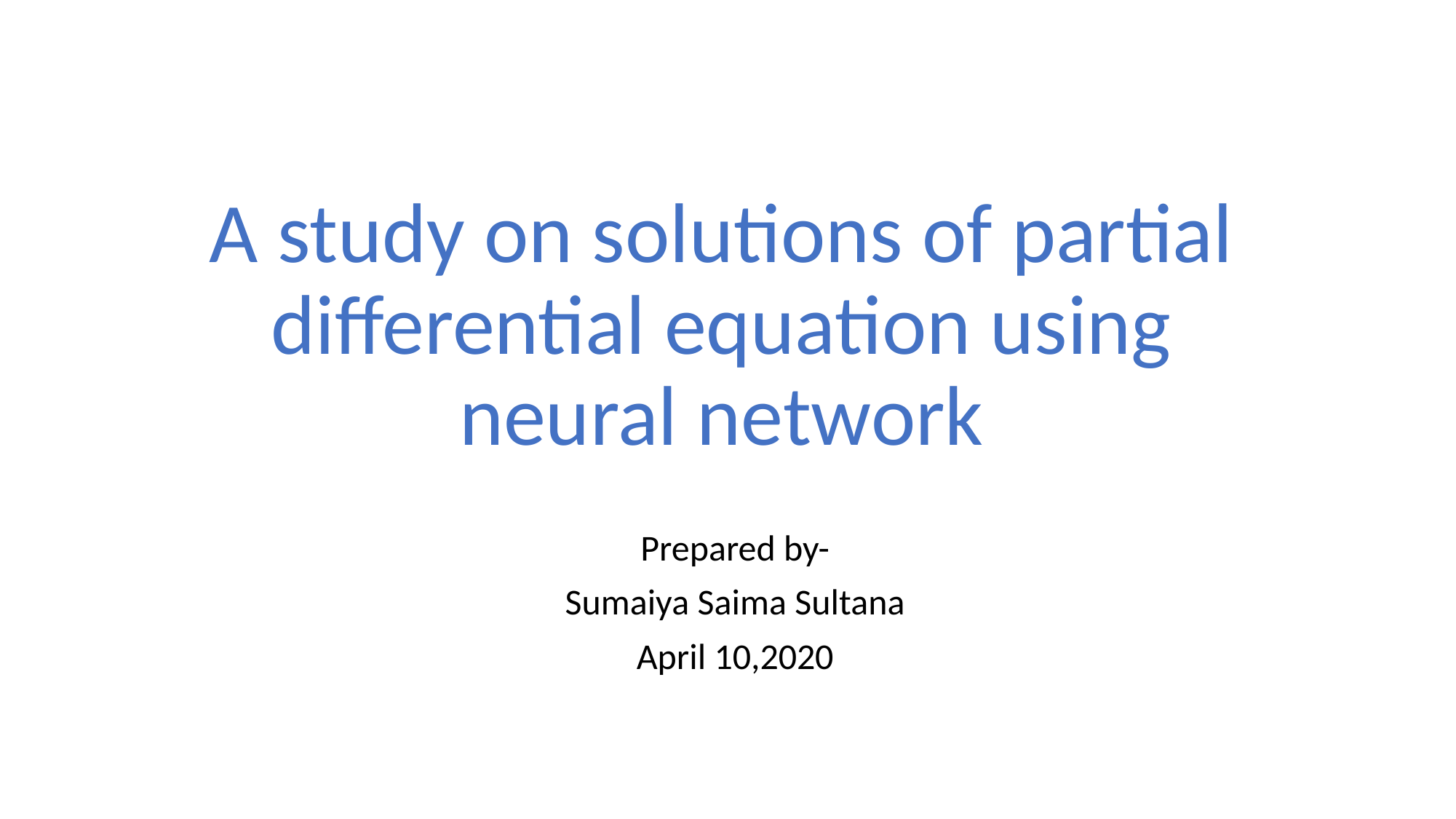

# A study on solutions of partial differential equation using neural network
Prepared by-
Sumaiya Saima Sultana
April 10,2020